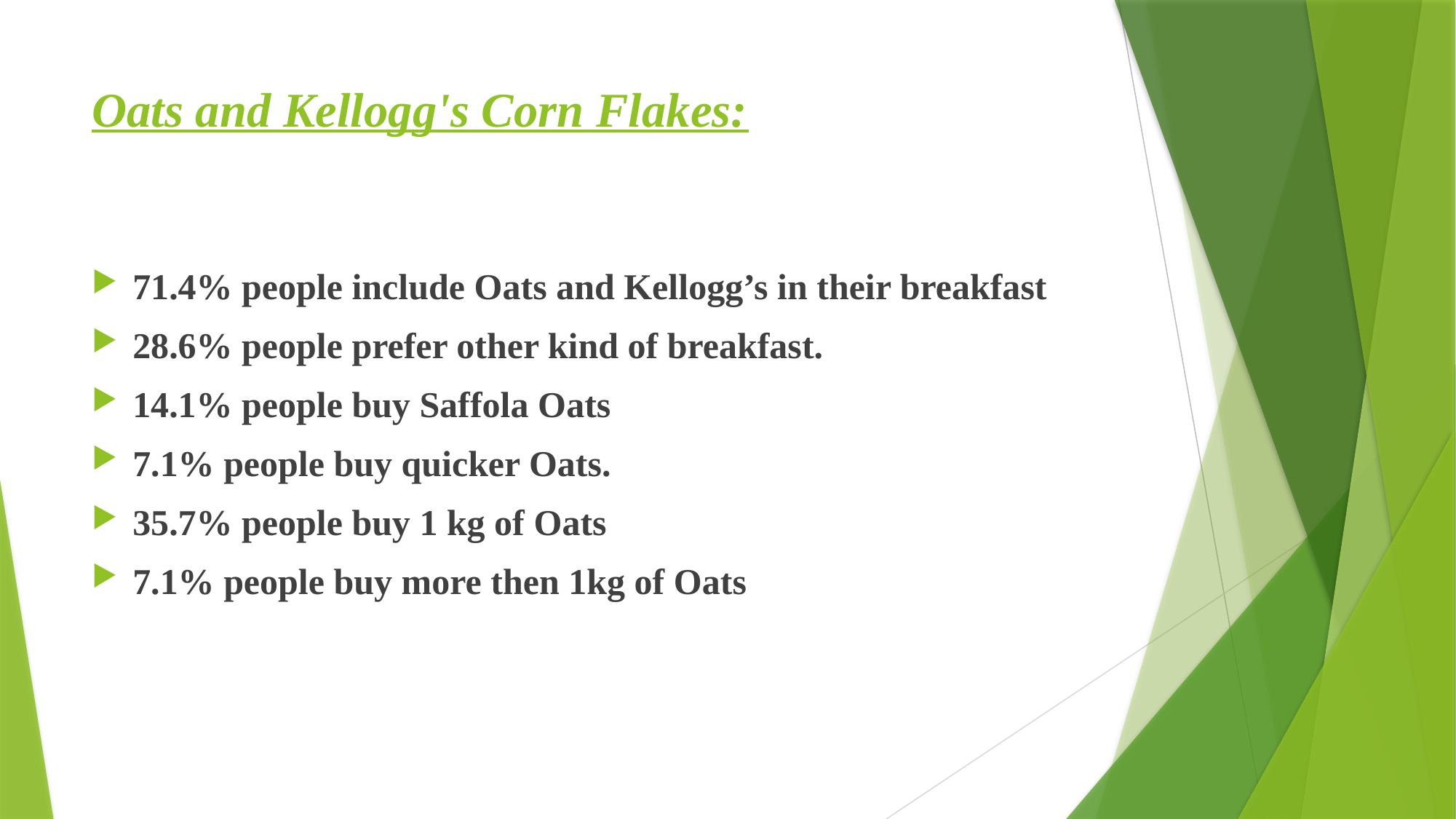

# Oats and Kellogg's Corn Flakes:
71.4% people include Oats and Kellogg’s in their breakfast
28.6% people prefer other kind of breakfast.
14.1% people buy Saffola Oats
7.1% people buy quicker Oats.
35.7% people buy 1 kg of Oats
7.1% people buy more then 1kg of Oats